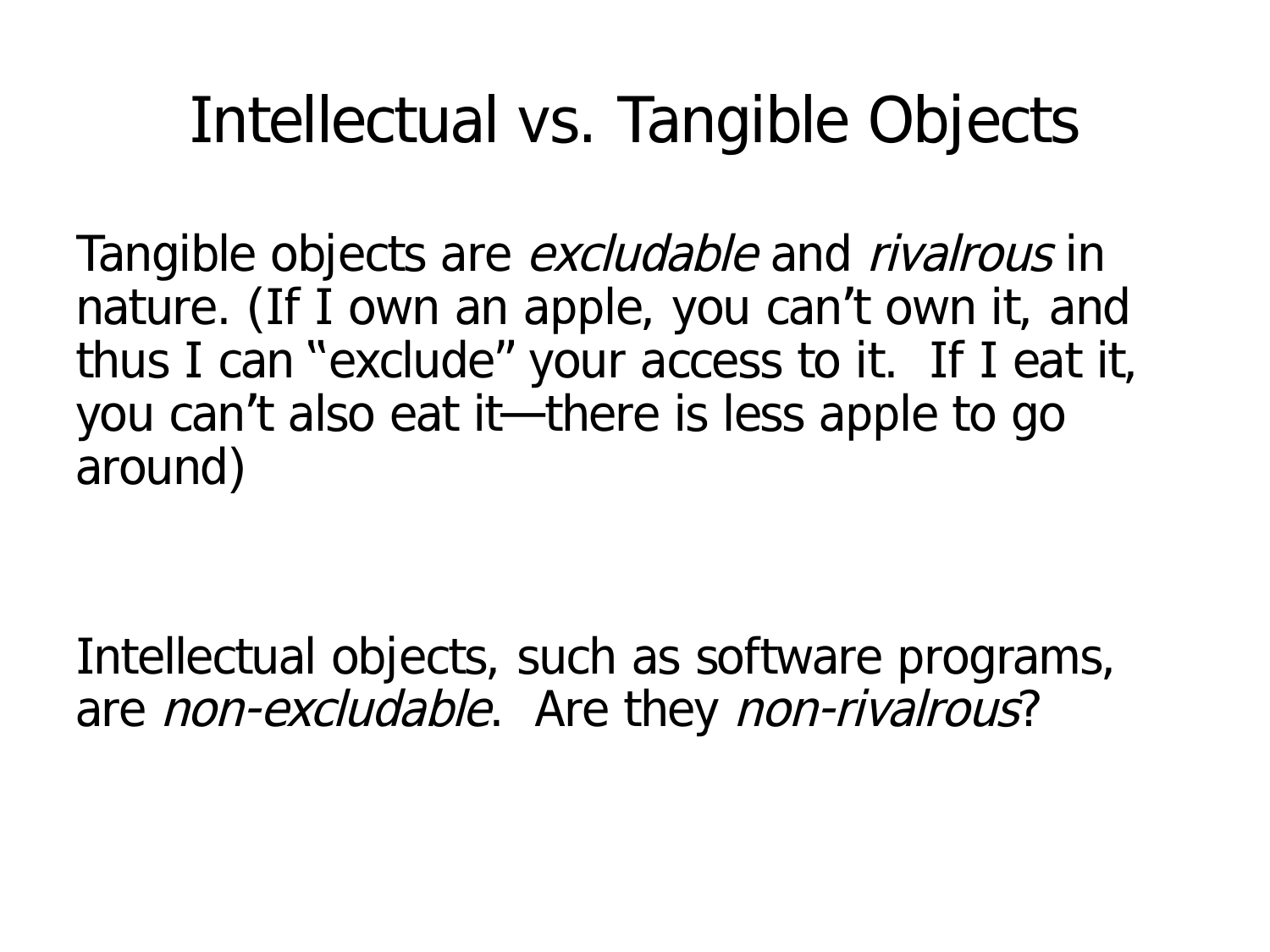

# Intellectual vs. Tangible Objects
Tangible objects are excludable and rivalrous in nature. (If I own an apple, you can’t own it, and thus I can “exclude” your access to it.  If I eat it, you can’t also eat it—there is less apple to go around)

Intellectual objects, such as software programs, are non-excludable.  Are they non-rivalrous?